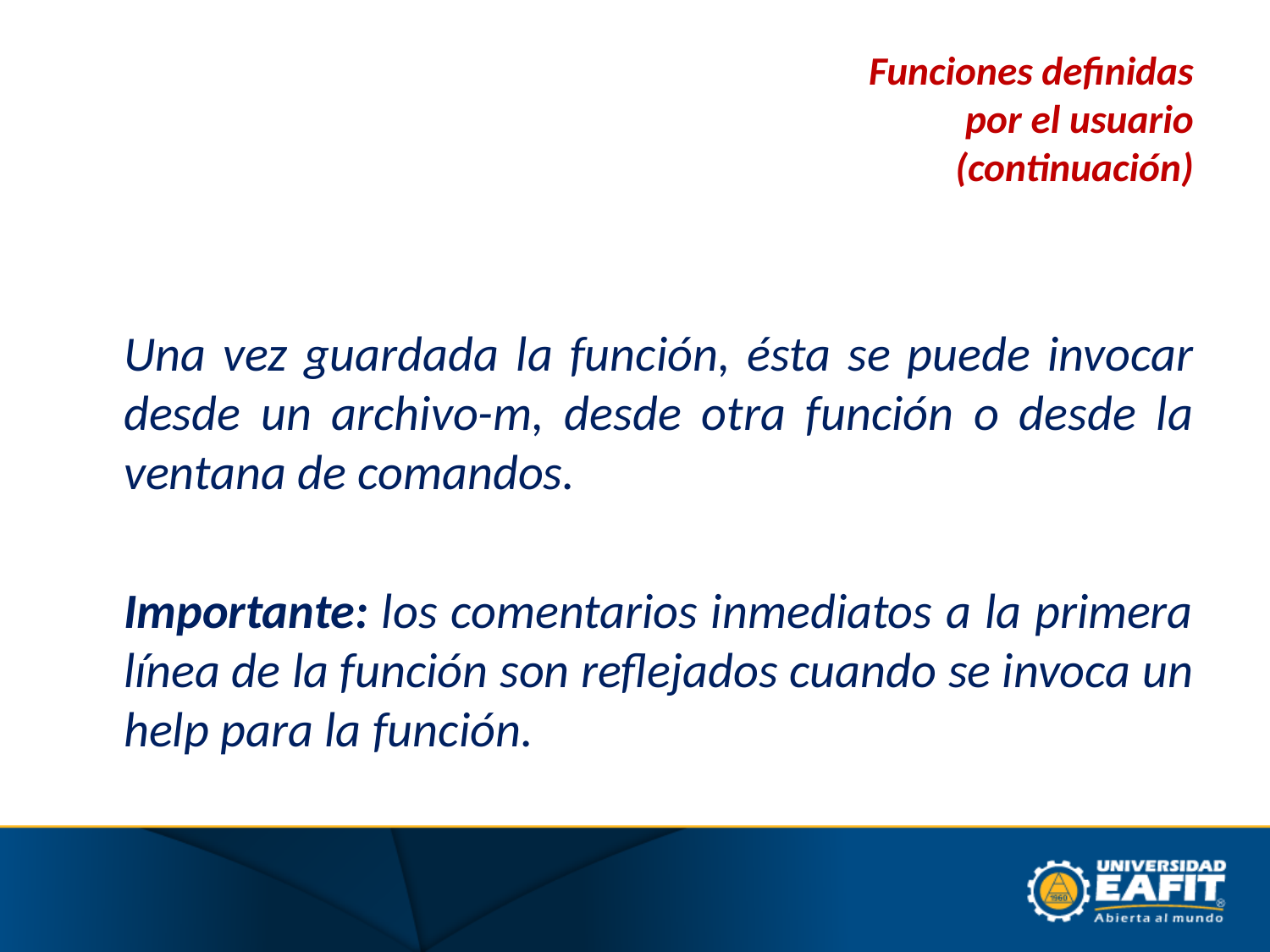

# Funciones definidas por el usuario (continuación)

	Una vez guardada la función, ésta se puede invocar desde un archivo-m, desde otra función o desde la ventana de comandos.

	Importante: los comentarios inmediatos a la primera línea de la función son reflejados cuando se invoca un help para la función.